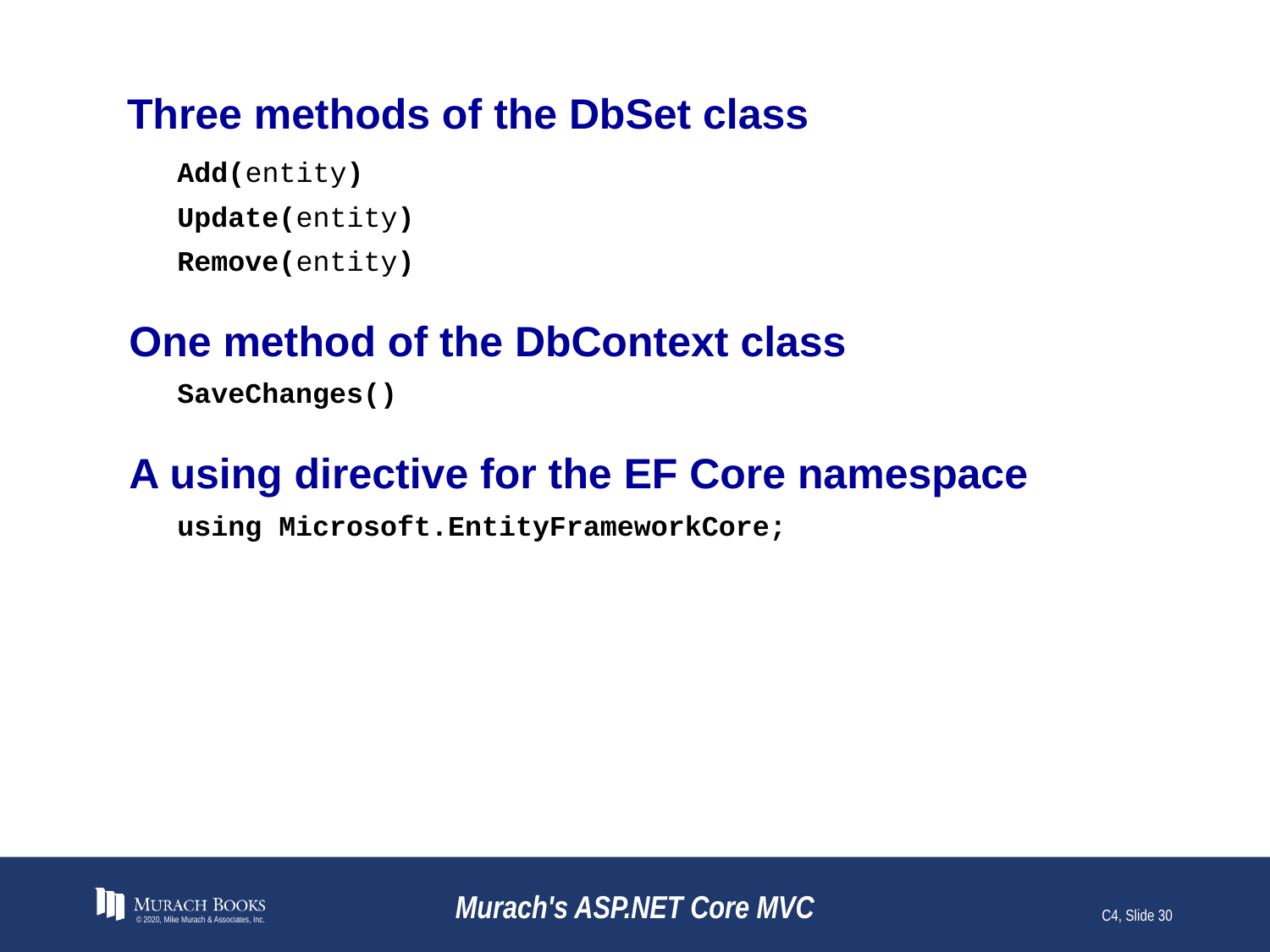

# Three methods of the DbSet class
Add(entity)
Update(entity)
Remove(entity)
One method of the DbContext class
SaveChanges()
A using directive for the EF Core namespace
using Microsoft.EntityFrameworkCore;

© 2020, Mike Murach & Associates, Inc.
Murach's ASP.NET Core MVC

C4, Slide 30